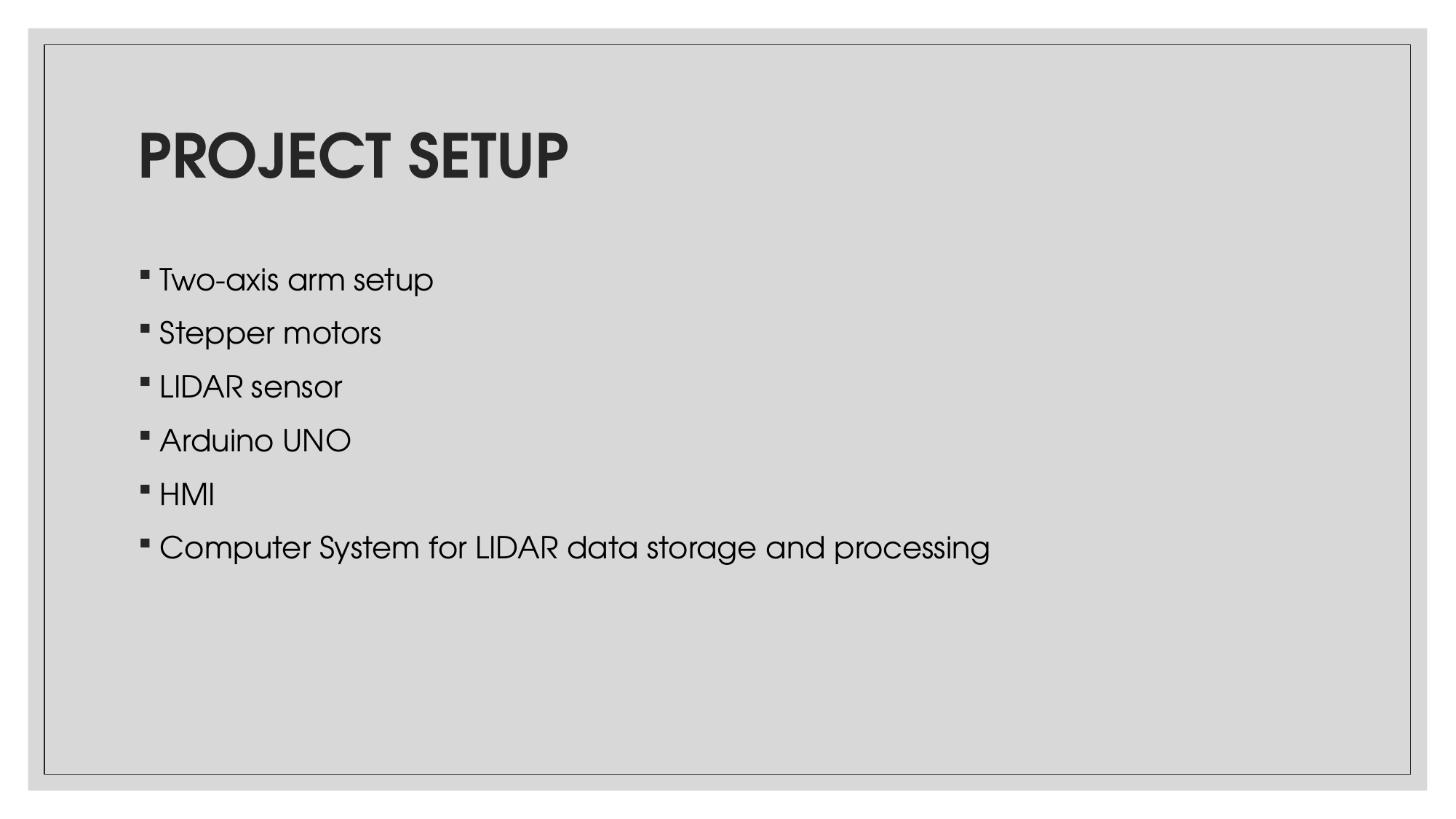

# PROJECT SETUP
Two-axis arm setup
Stepper motors
LIDAR sensor
Arduino UNO
HMI
Computer System for LIDAR data storage and processing